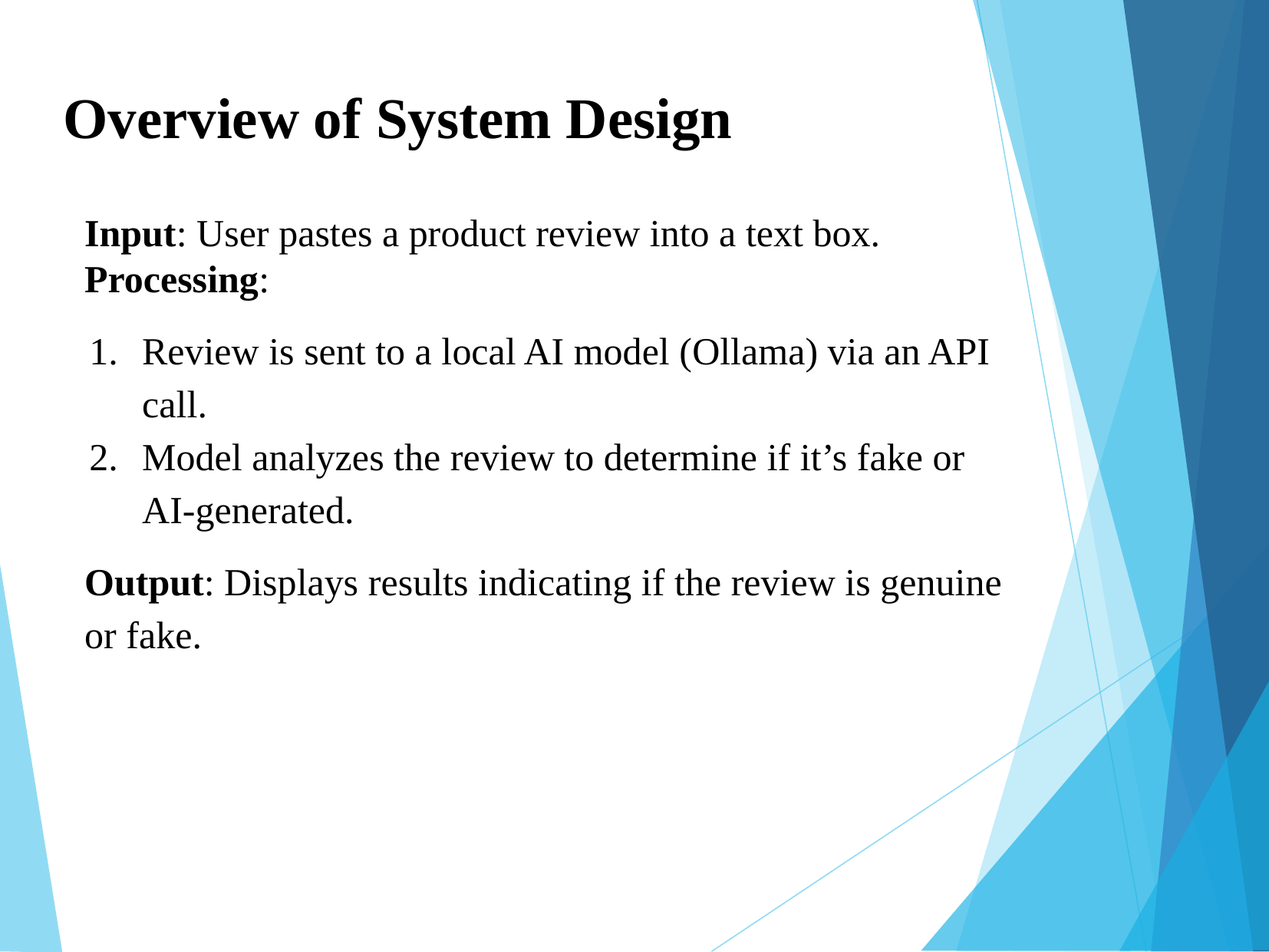

Overview of System Design
Input: User pastes a product review into a text box.
Processing:
Review is sent to a local AI model (Ollama) via an API call.
Model analyzes the review to determine if it’s fake or AI-generated.
Output: Displays results indicating if the review is genuine or fake.